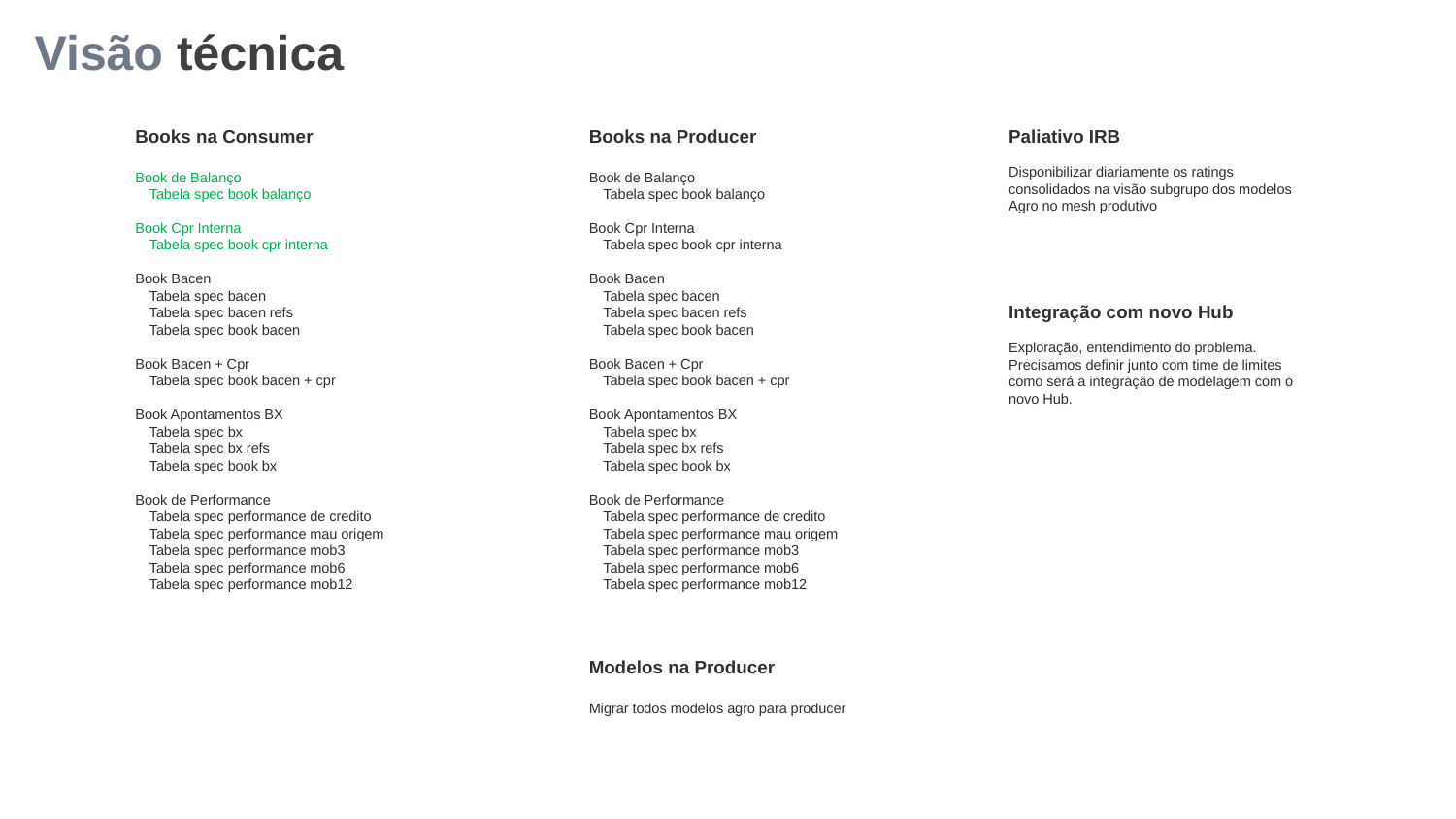

Visão técnica
Paliativo IRB

Disponibilizar diariamente os ratings consolidados na visão subgrupo dos modelos Agro no mesh produtivo

Books na Consumer

Book de Balanço
 Tabela spec book balanço

Book Cpr Interna
 Tabela spec book cpr interna

Book Bacen
 Tabela spec bacen
 Tabela spec bacen refs
 Tabela spec book bacen

Book Bacen + Cpr
 Tabela spec book bacen + cpr

Book Apontamentos BX
 Tabela spec bx
 Tabela spec bx refs
 Tabela spec book bx

Book de Performance
 Tabela spec performance de credito
 Tabela spec performance mau origem
 Tabela spec performance mob3
 Tabela spec performance mob6
 Tabela spec performance mob12

Books na Producer

Book de Balanço
 Tabela spec book balanço

Book Cpr Interna
 Tabela spec book cpr interna

Book Bacen
 Tabela spec bacen
 Tabela spec bacen refs
 Tabela spec book bacen

Book Bacen + Cpr
 Tabela spec book bacen + cpr

Book Apontamentos BX
 Tabela spec bx
 Tabela spec bx refs
 Tabela spec book bx

Book de Performance
 Tabela spec performance de credito
 Tabela spec performance mau origem
 Tabela spec performance mob3
 Tabela spec performance mob6
 Tabela spec performance mob12

Integração com novo Hub

Exploração, entendimento do problema.
Precisamos definir junto com time de limites como será a integração de modelagem com o novo Hub.

Modelos na Producer

Migrar todos modelos agro para producer